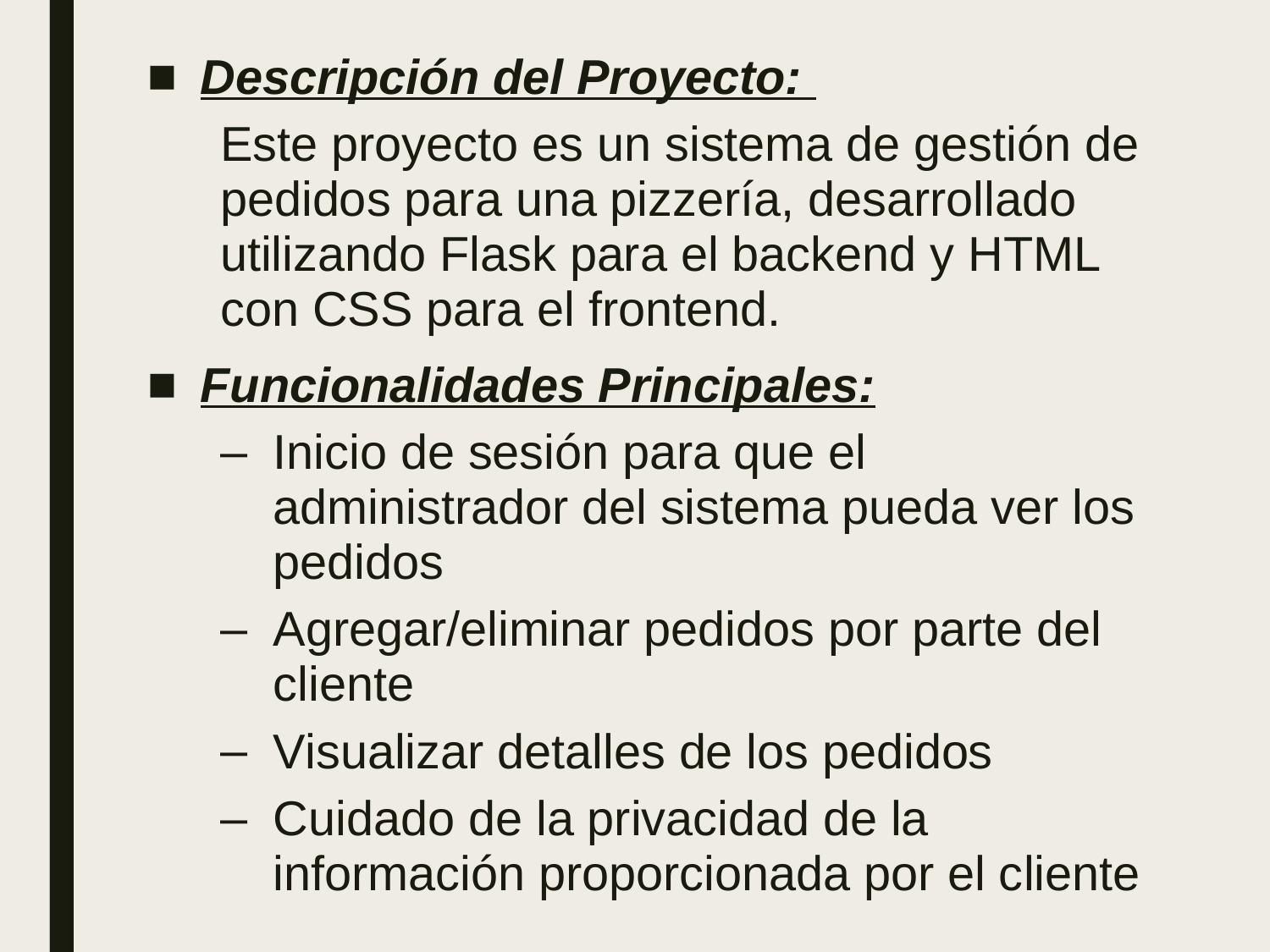

Descripción del Proyecto:
Este proyecto es un sistema de gestión de pedidos para una pizzería, desarrollado utilizando Flask para el backend y HTML con CSS para el frontend.
Funcionalidades Principales:
Inicio de sesión para que el administrador del sistema pueda ver los pedidos
Agregar/eliminar pedidos por parte del cliente
Visualizar detalles de los pedidos
Cuidado de la privacidad de la información proporcionada por el cliente